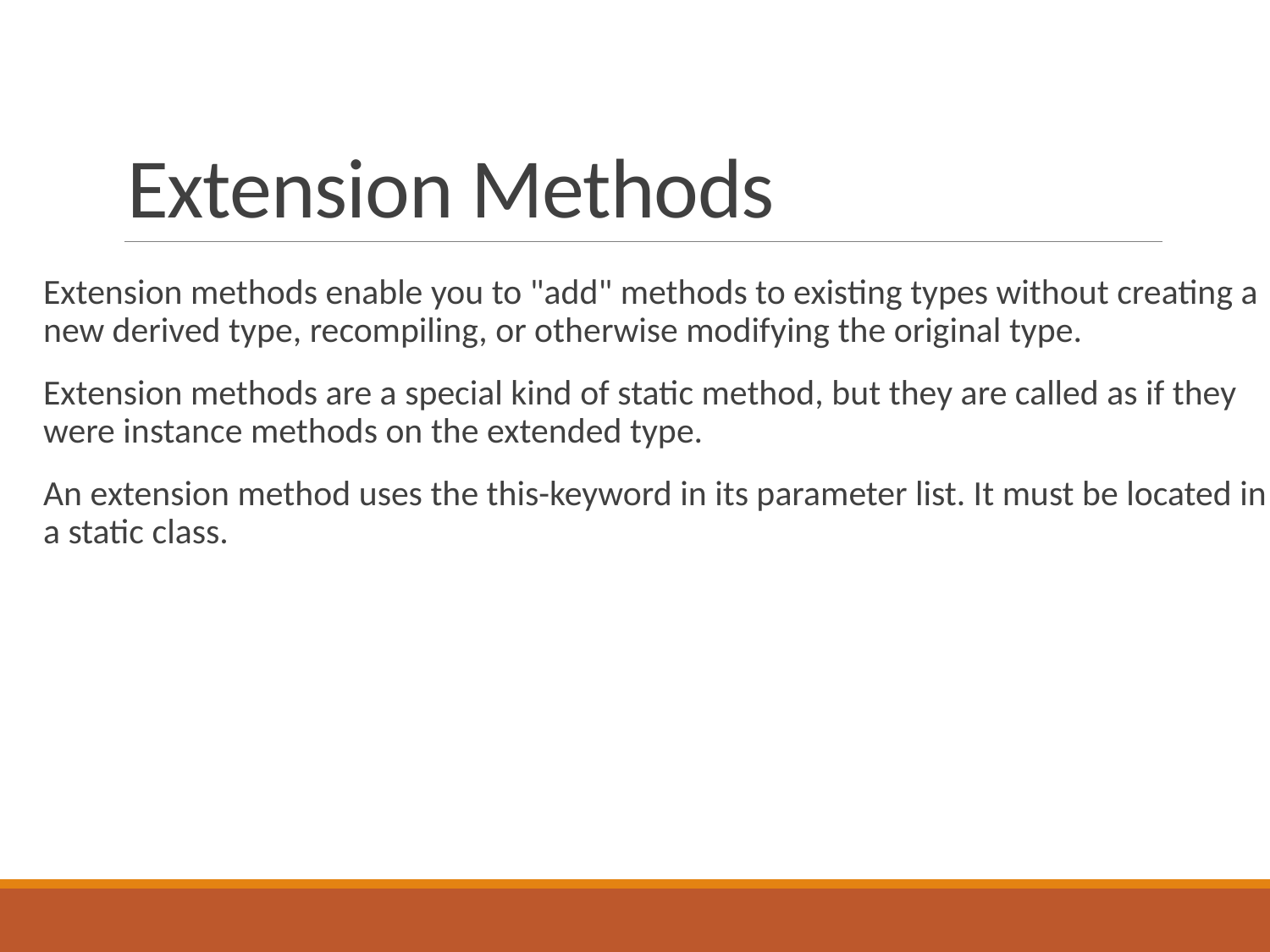

# Extension Methods

Extension methods enable you to "add" methods to existing types without creating a new derived type, recompiling, or otherwise modifying the original type.
Extension methods are a special kind of static method, but they are called as if they were instance methods on the extended type.
An extension method uses the this-keyword in its parameter list. It must be located in a static class.